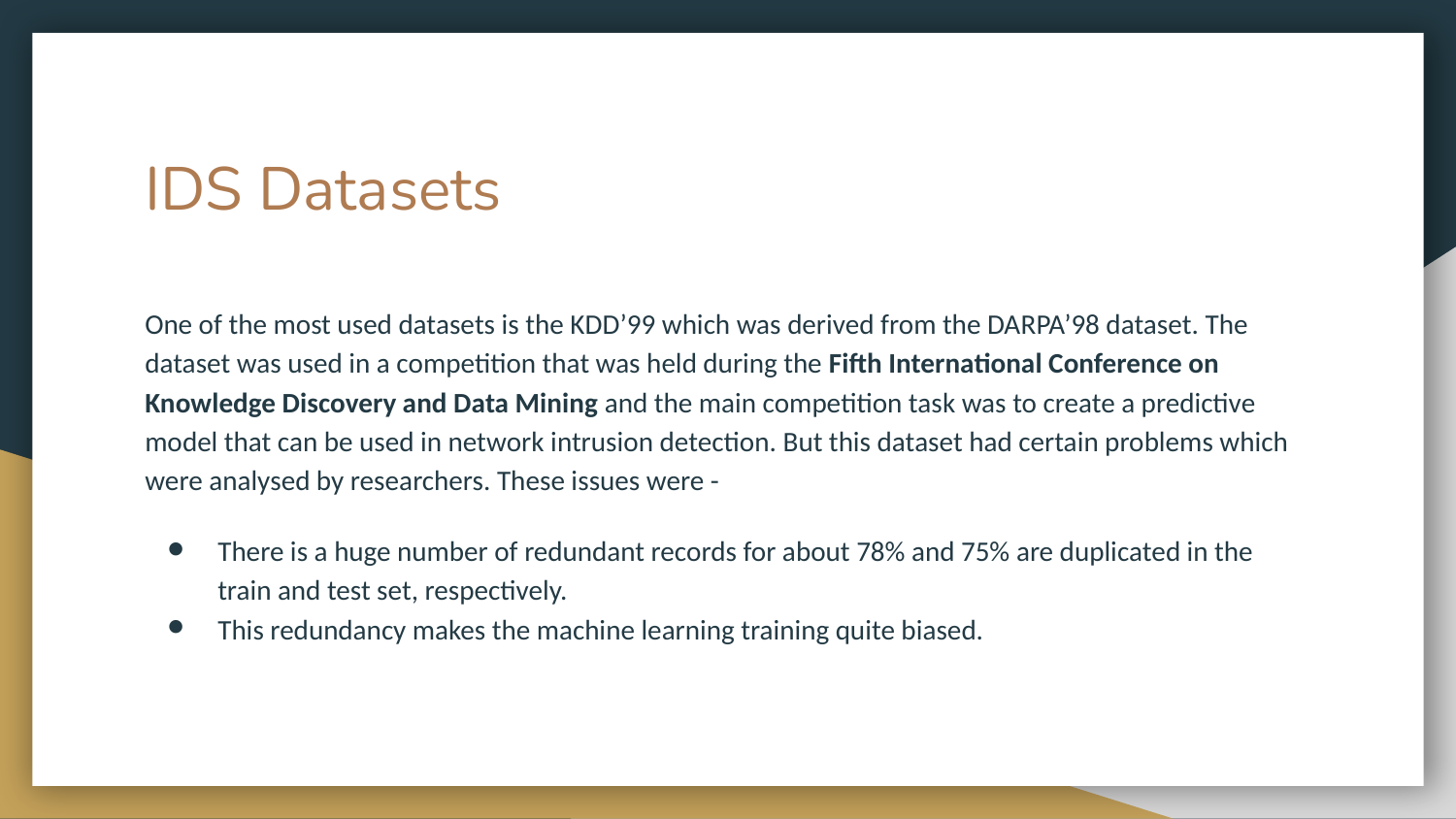

# IDS Datasets
One of the most used datasets is the KDD’99 which was derived from the DARPA’98 dataset. The dataset was used in a competition that was held during the Fifth International Conference on Knowledge Discovery and Data Mining and the main competition task was to create a predictive model that can be used in network intrusion detection. But this dataset had certain problems which were analysed by researchers. These issues were -
There is a huge number of redundant records for about 78% and 75% are duplicated in the train and test set, respectively.
This redundancy makes the machine learning training quite biased.